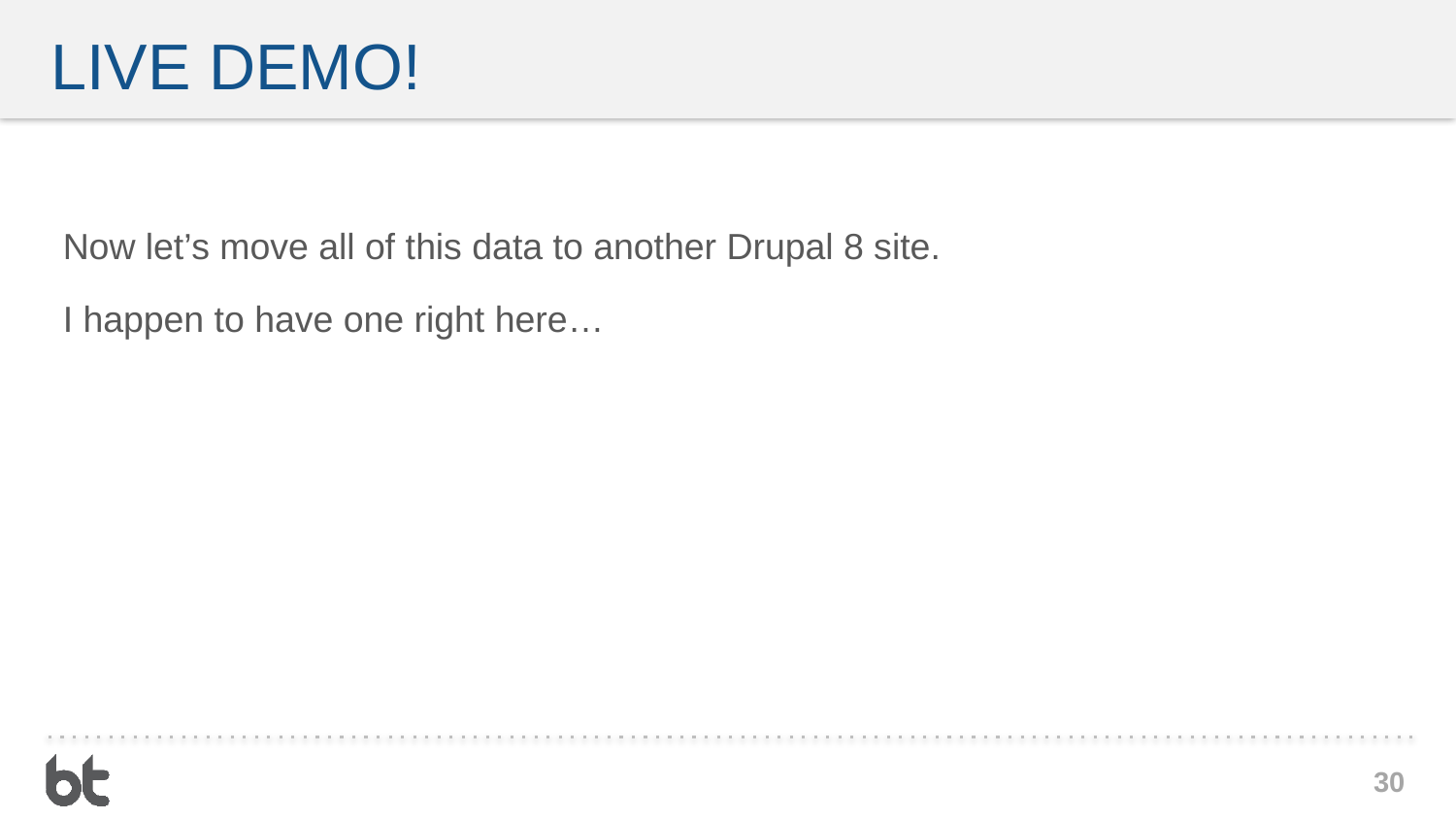

# Live demo!
Now let’s move all of this data to another Drupal 8 site.
I happen to have one right here…
30